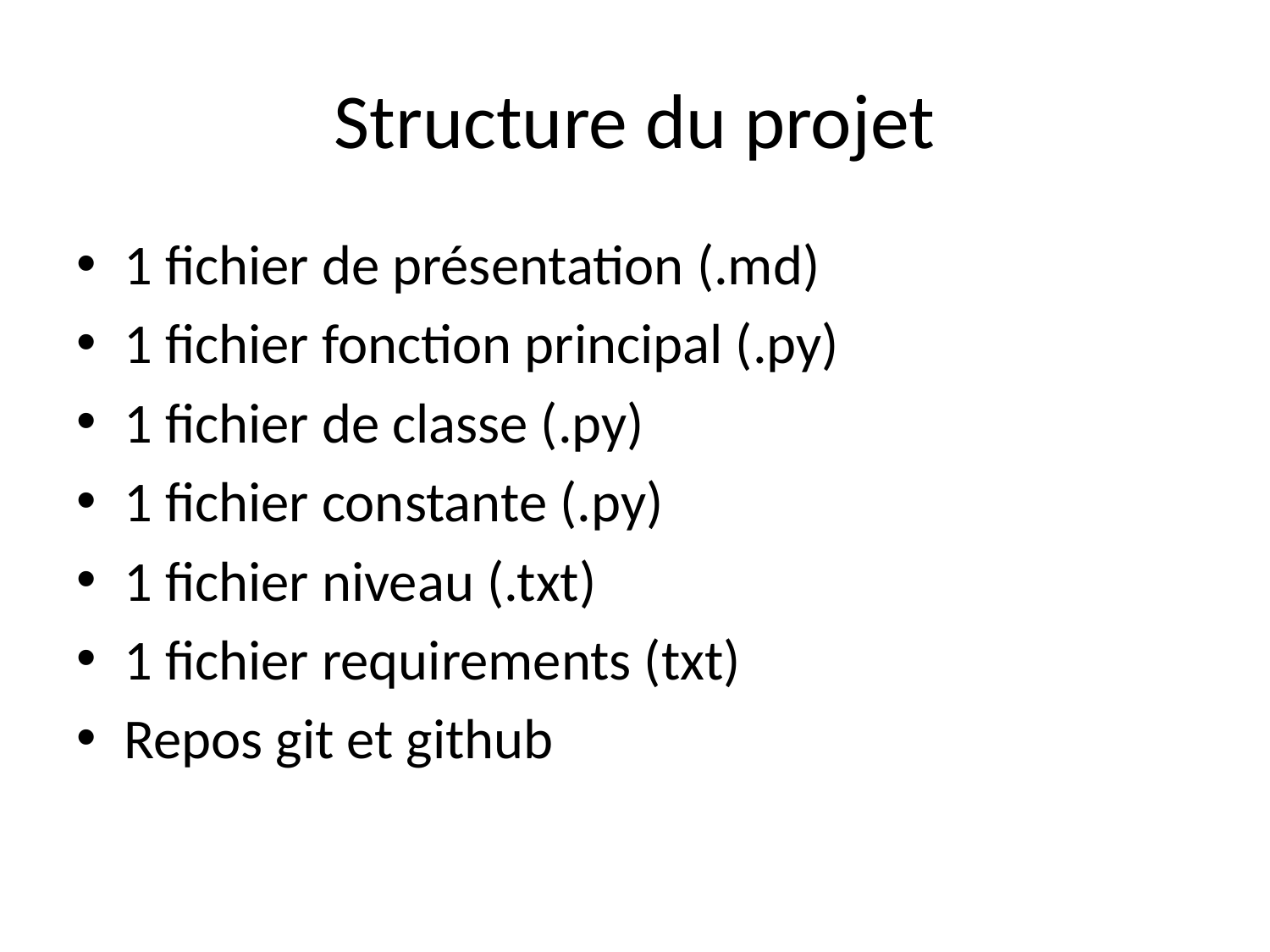

# Structure du projet
1 fichier de présentation (.md)
1 fichier fonction principal (.py)
1 fichier de classe (.py)
1 fichier constante (.py)
1 fichier niveau (.txt)
1 fichier requirements (txt)
Repos git et github